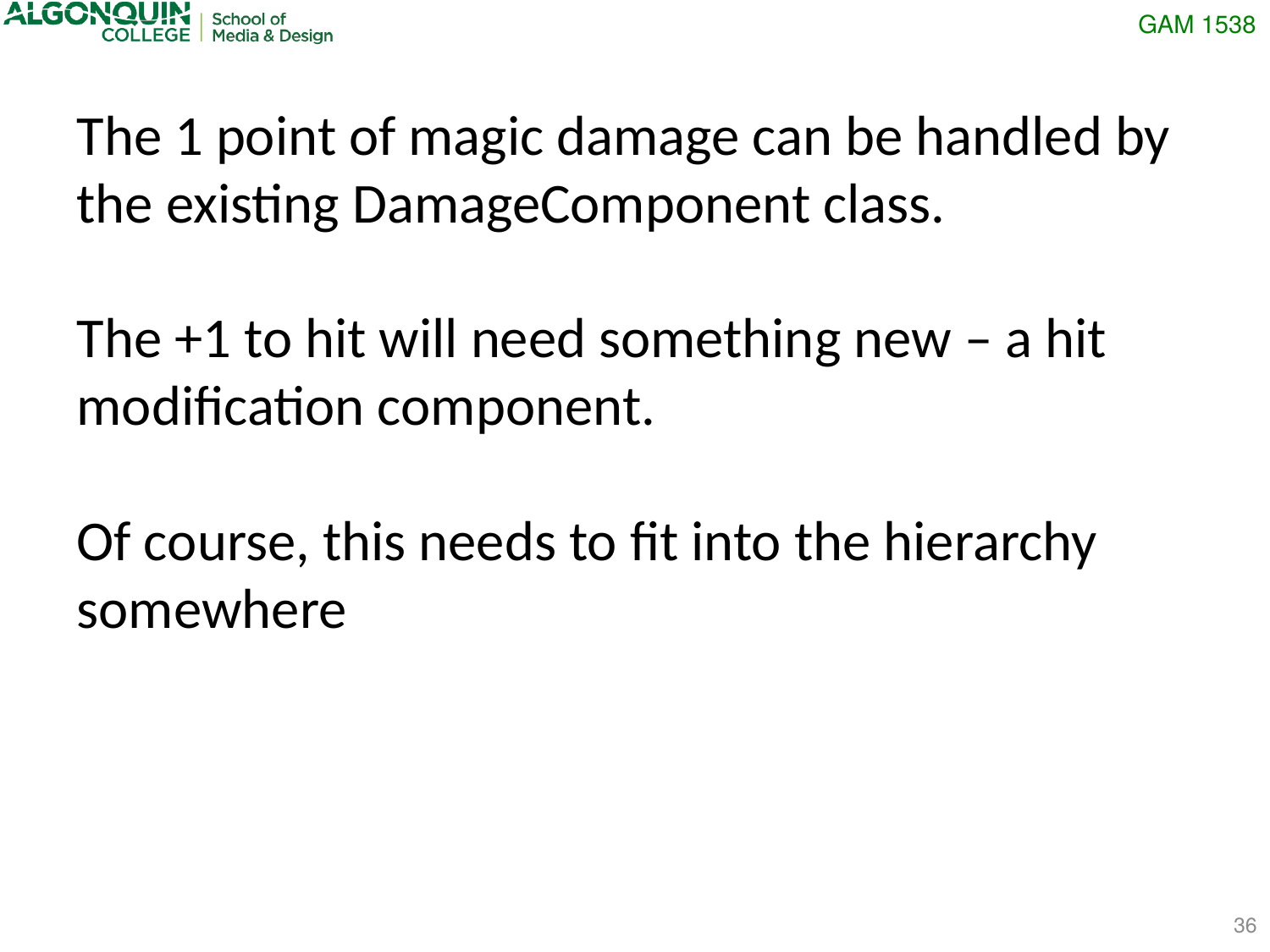

The 1 point of magic damage can be handled by the existing DamageComponent class.

The +1 to hit will need something new – a hit modification component.

Of course, this needs to fit into the hierarchy somewhere
36